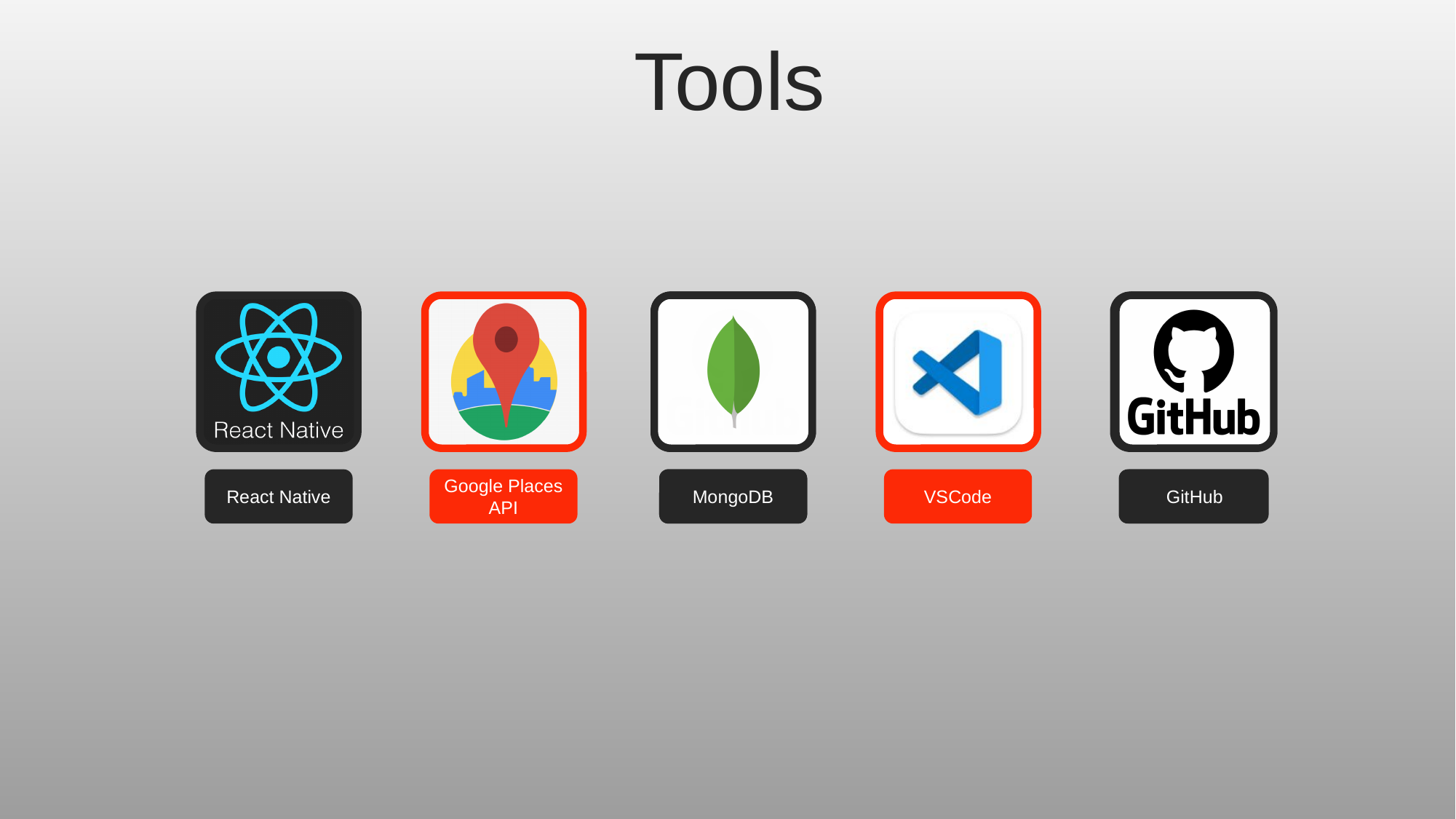

Tools

React Native

Google Places API

MongoDB

GitHub

VSCode

MongoDB

GitHub